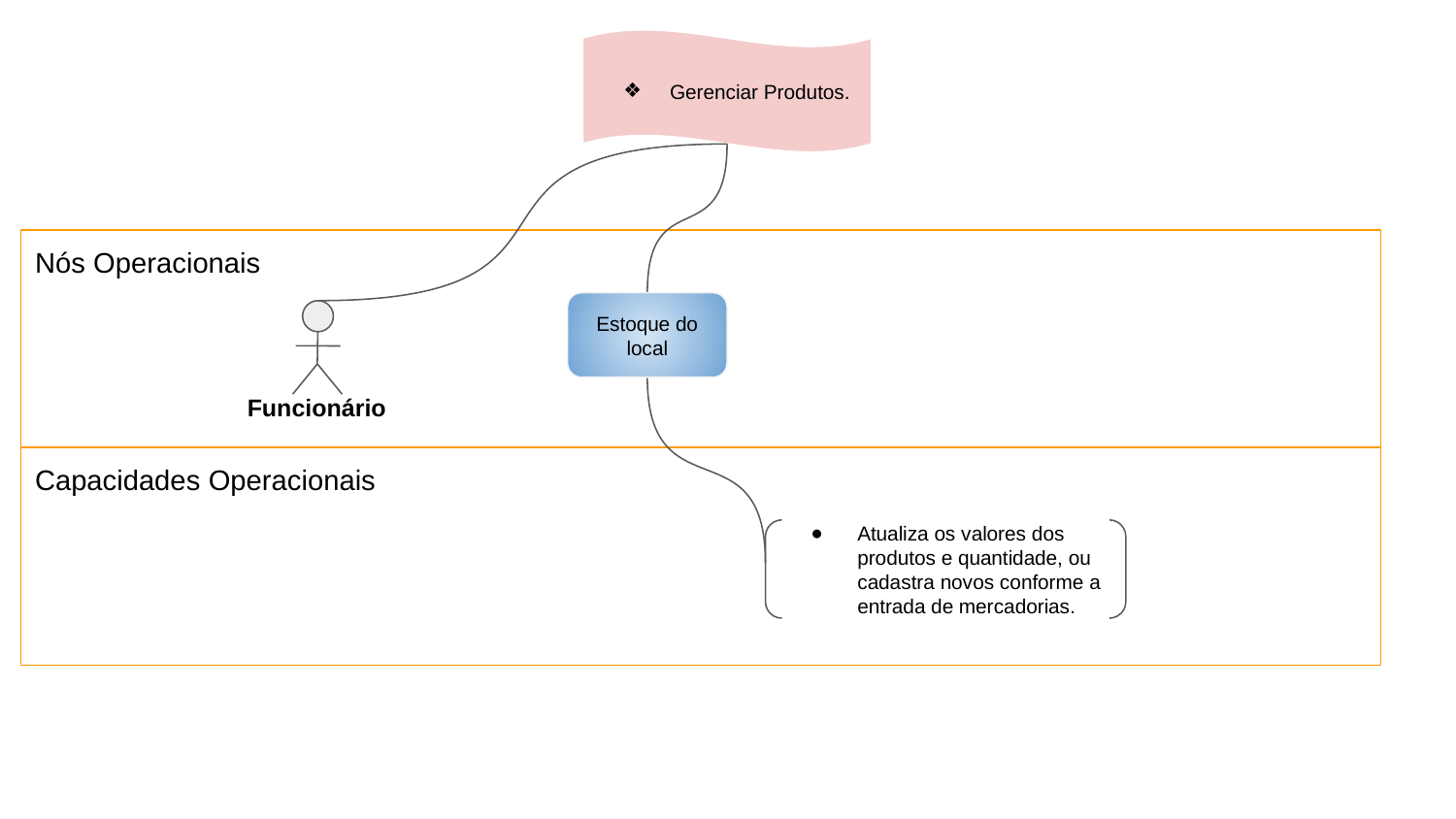

Gerenciar Produtos.
Nós Operacionais
Estoque do local

Funcionário
Capacidades Operacionais
Atualiza os valores dos produtos e quantidade, ou cadastra novos conforme a entrada de mercadorias.